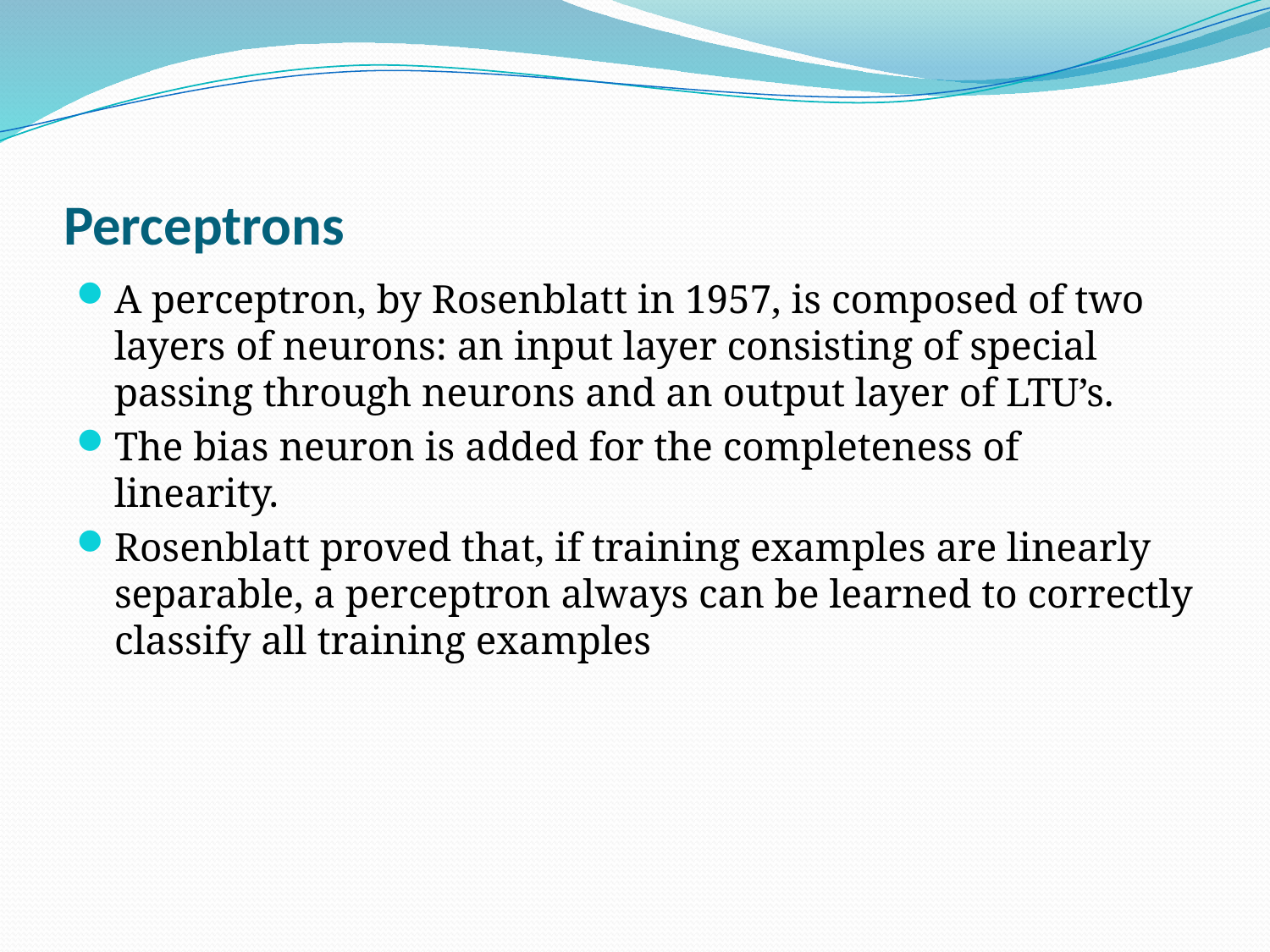

# Perceptrons
A perceptron, by Rosenblatt in 1957, is composed of two layers of neurons: an input layer consisting of special passing through neurons and an output layer of LTU’s.
The bias neuron is added for the completeness of linearity.
Rosenblatt proved that, if training examples are linearly separable, a perceptron always can be learned to correctly classify all training examples